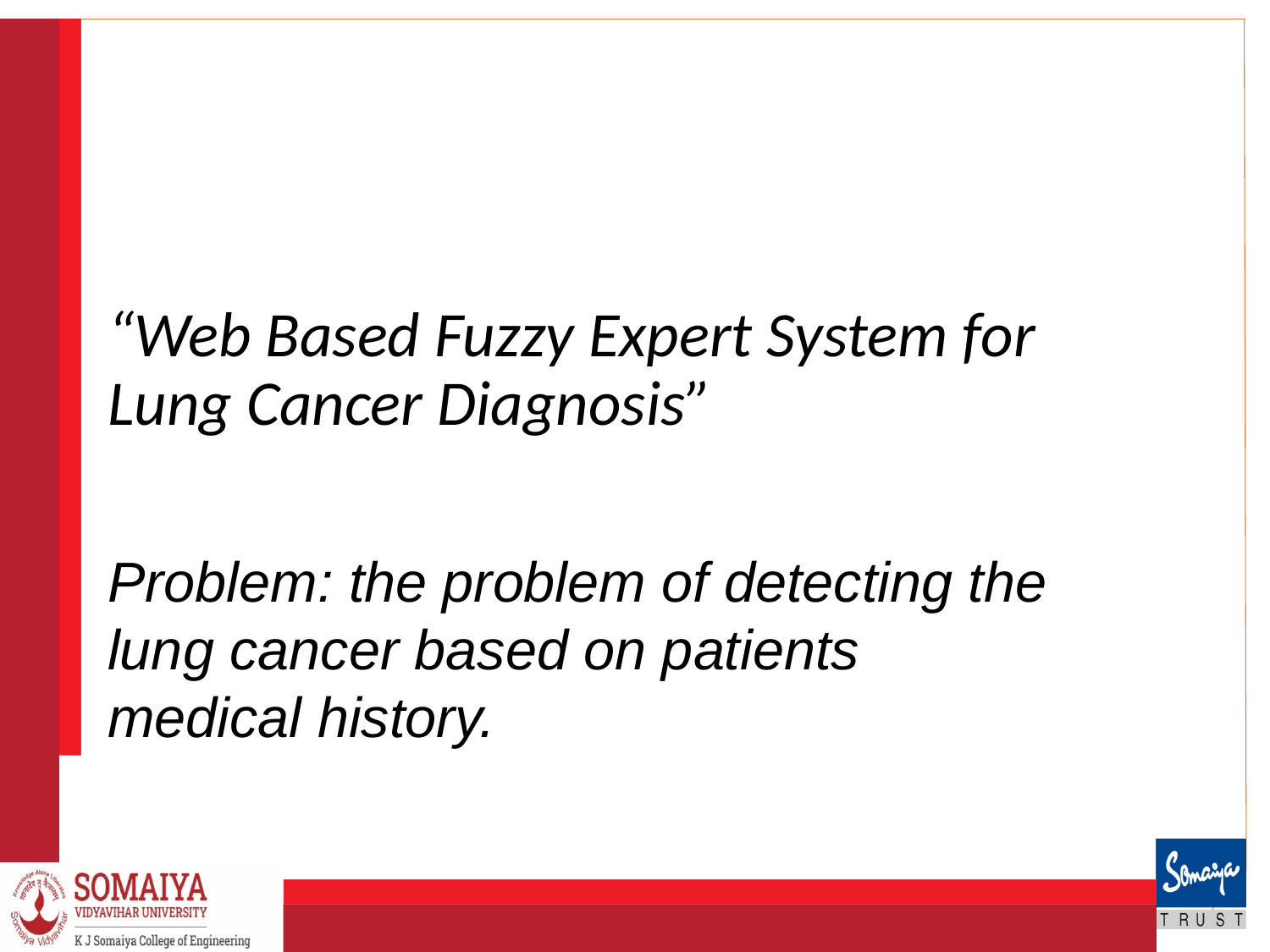

# “Web Based Fuzzy Expert System for Lung Cancer Diagnosis”
Problem: the problem of detecting the lung cancer based on patients medical history.